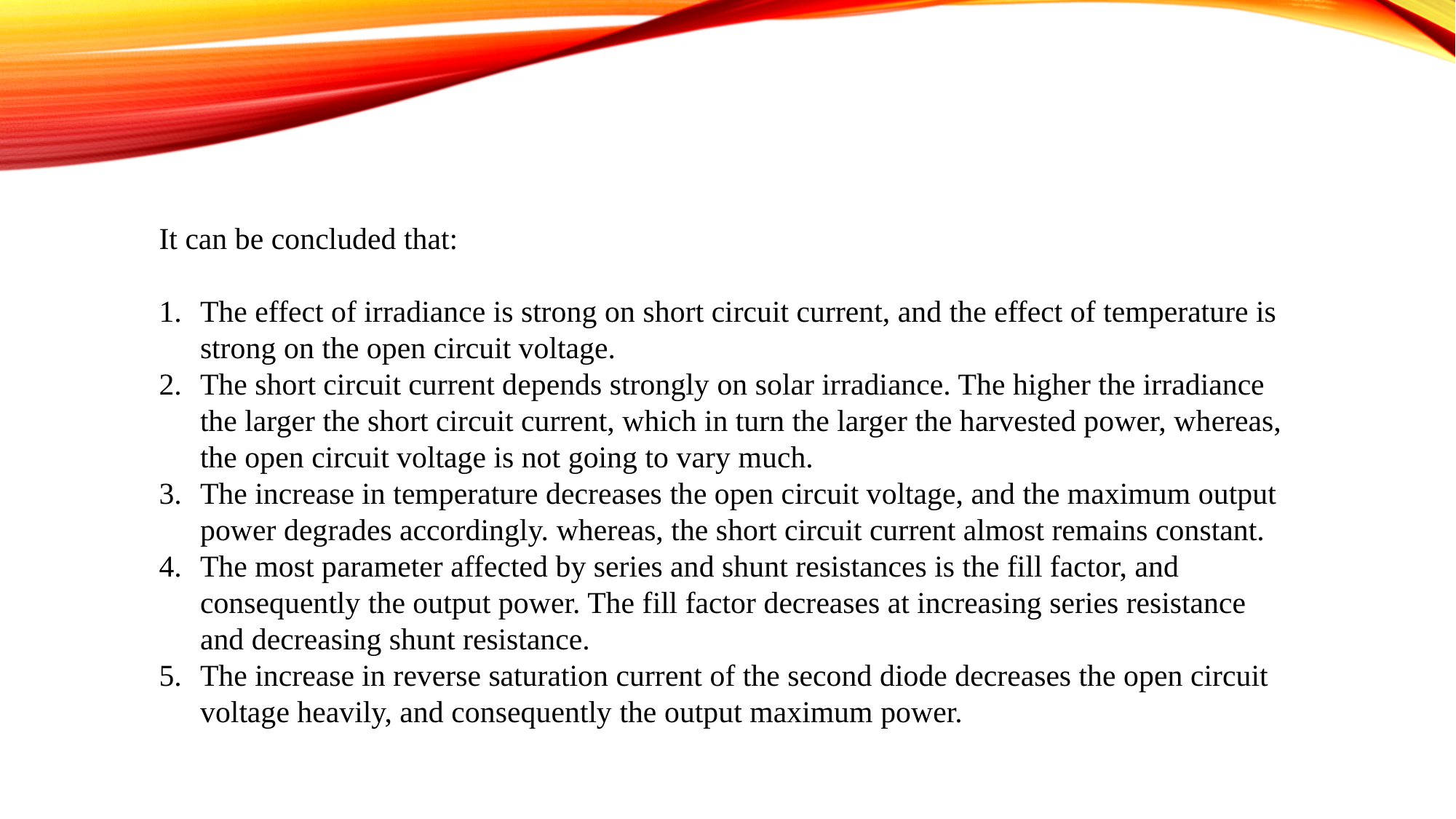

It can be concluded that:

The effect of irradiance is strong on short circuit current, and the effect of temperature is strong on the open circuit voltage.
The short circuit current depends strongly on solar irradiance. The higher the irradiance the larger the short circuit current, which in turn the larger the harvested power, whereas, the open circuit voltage is not going to vary much.
The increase in temperature decreases the open circuit voltage, and the maximum output power degrades accordingly. whereas, the short circuit current almost remains constant.
The most parameter affected by series and shunt resistances is the fill factor, and consequently the output power. The fill factor decreases at increasing series resistance and decreasing shunt resistance.
The increase in reverse saturation current of the second diode decreases the open circuit voltage heavily, and consequently the output maximum power.